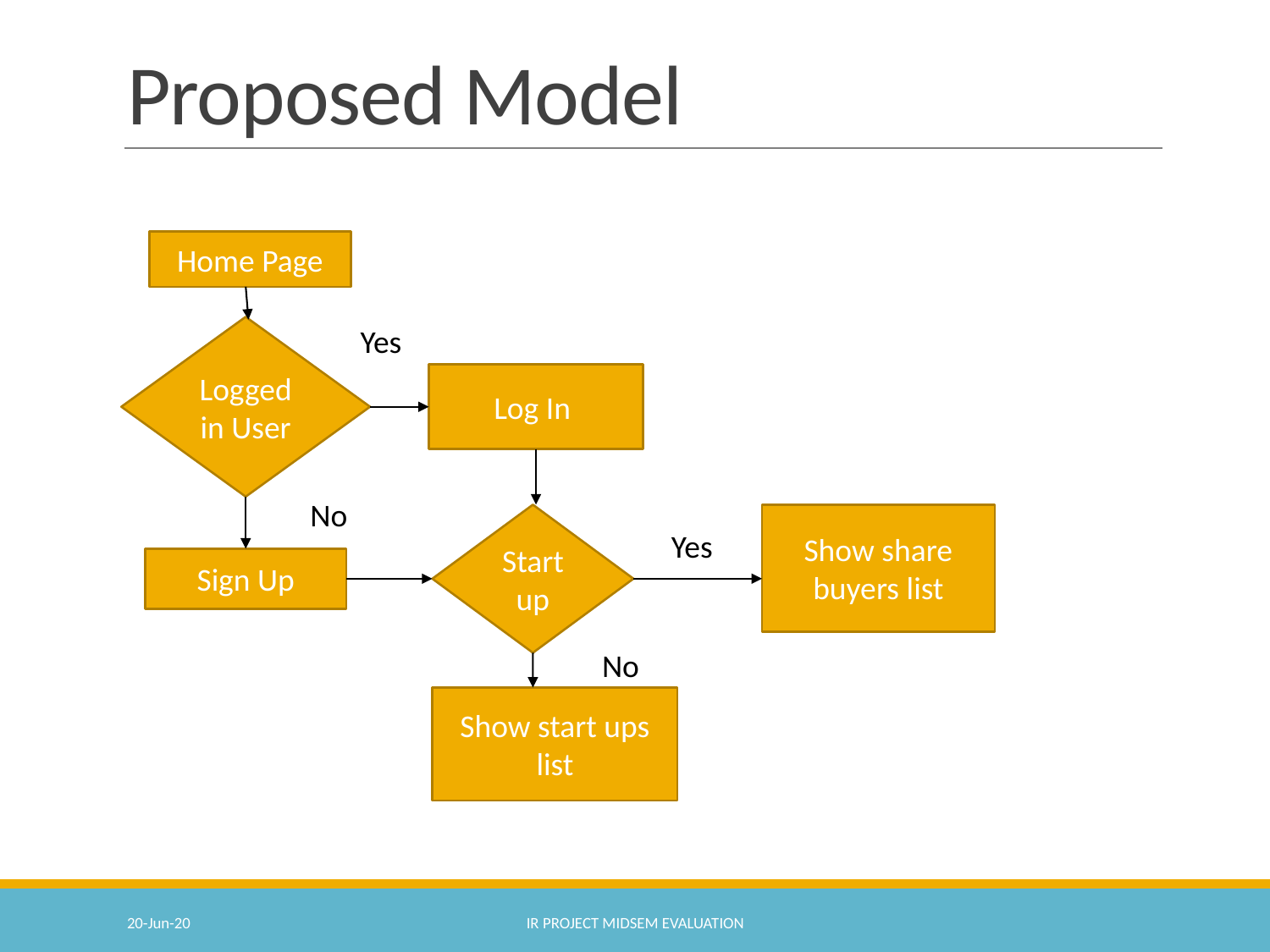

# Proposed Model

Home Page
Logged in User
Yes

Log In
No
Startup
Show share buyers list
Yes
Sign Up
No
Show start ups list
20-Jun-20
IR Project Midsem Evaluation